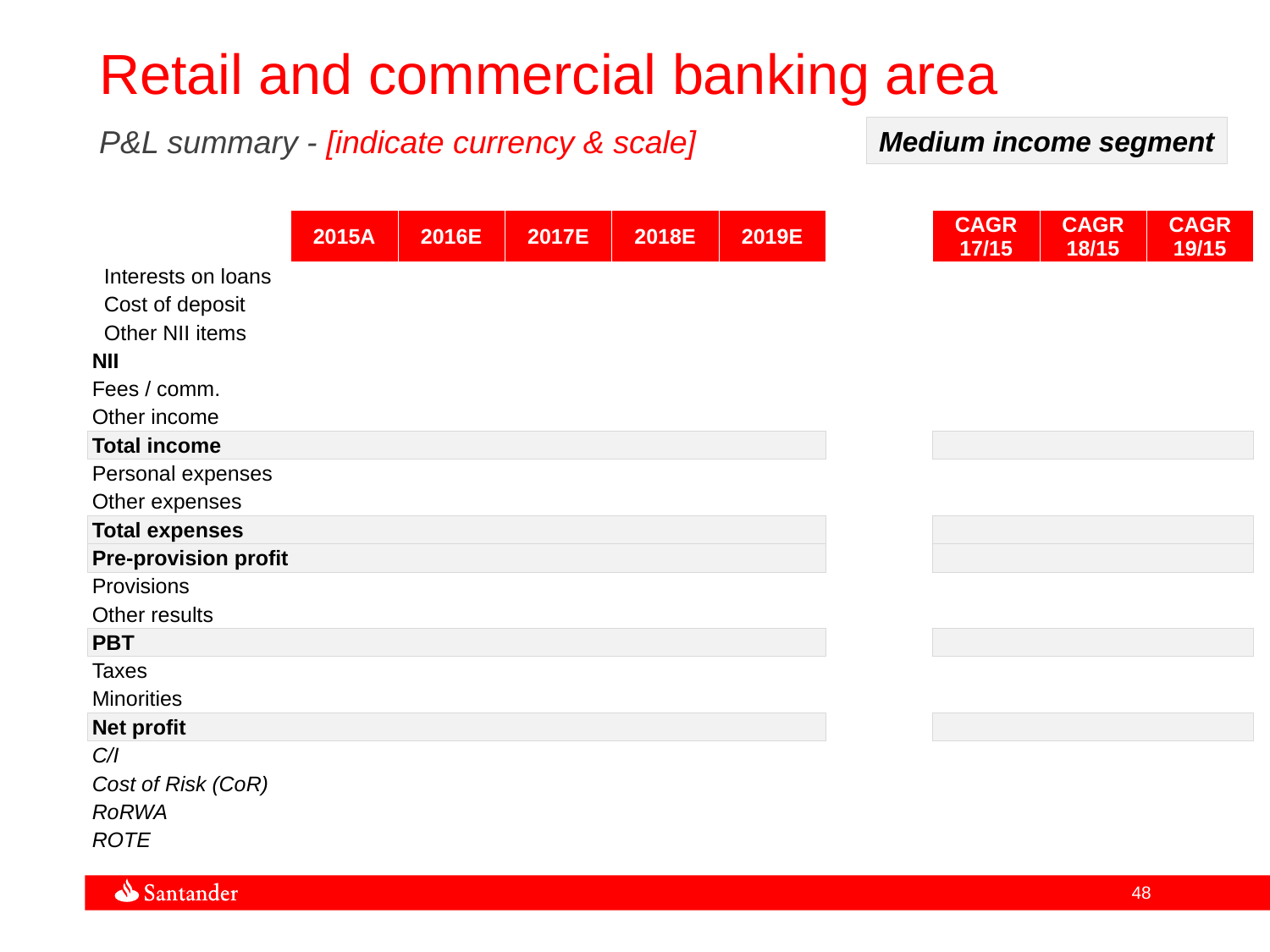

Retail and commercial banking area
Medium income segment
P&L summary - [indicate currency & scale]
|  | 2015A | 2016E | 2017E | 2018E | 2019E |  | CAGR 17/15 | CAGR 18/15 | CAGR 19/15 |
| --- | --- | --- | --- | --- | --- | --- | --- | --- | --- |
| Interests on loans |  |  |  |  |  |  |  |  |  |
| Cost of deposit |  |  |  |  |  |  |  |  |  |
| Other NII items |  |  |  |  |  |  |  |  |  |
| NII |  |  |  |  |  |  |  |  |  |
| Fees / comm. |  |  |  |  |  |  |  |  |  |
| Other income |  |  |  |  |  |  |  |  |  |
| Total income |  |  |  |  |  |  |  |  |  |
| Personal expenses |  |  |  |  |  |  |  |  |  |
| Other expenses |  |  |  |  |  |  |  |  |  |
| Total expenses |  |  |  |  |  |  |  |  |  |
| Pre-provision profit |  |  |  |  |  |  |  |  |  |
| Provisions |  |  |  |  |  |  |  |  |  |
| Other results |  |  |  |  |  |  |  |  |  |
| PBT |  |  |  |  |  |  |  |  |  |
| Taxes |  |  |  |  |  |  |  |  |  |
| Minorities |  |  |  |  |  |  |  |  |  |
| Net profit |  |  |  |  |  |  |  |  |  |
| C/I |  |  |  |  |  |  |  |  |  |
| Cost of Risk (CoR) |  |  |  |  |  |  |  |  |  |
| RoRWA |  |  |  |  |  |  |  |  |  |
| ROTE |  |  |  |  |  |  |  |  |  |